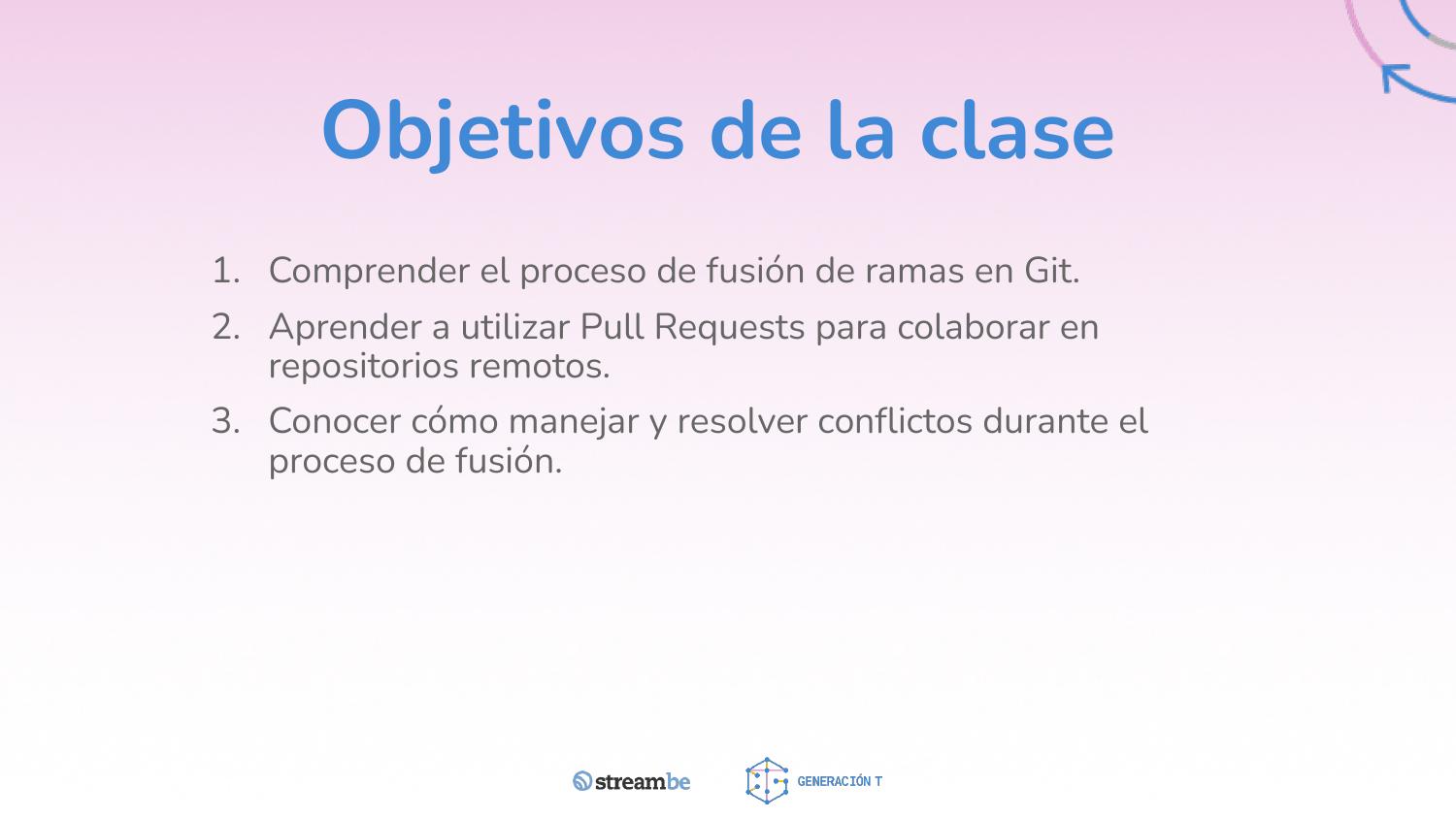

# Objetivos de la clase
Comprender el proceso de fusión de ramas en Git.
Aprender a utilizar Pull Requests para colaborar en repositorios remotos.
Conocer cómo manejar y resolver conflictos durante el proceso de fusión.